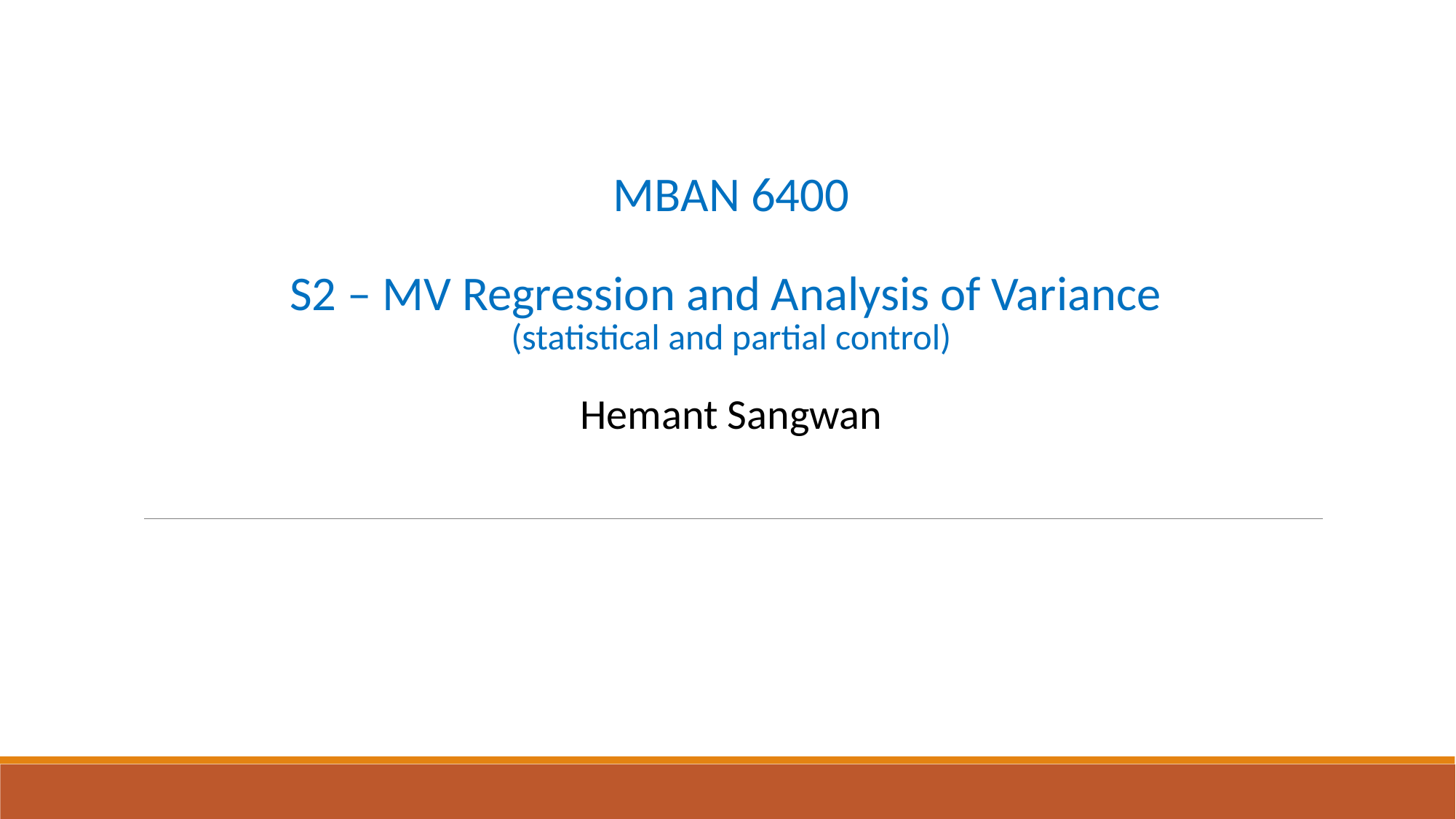

# MBAN 6400 S2 – MV Regression and Analysis of Variance (statistical and partial control) Hemant Sangwan